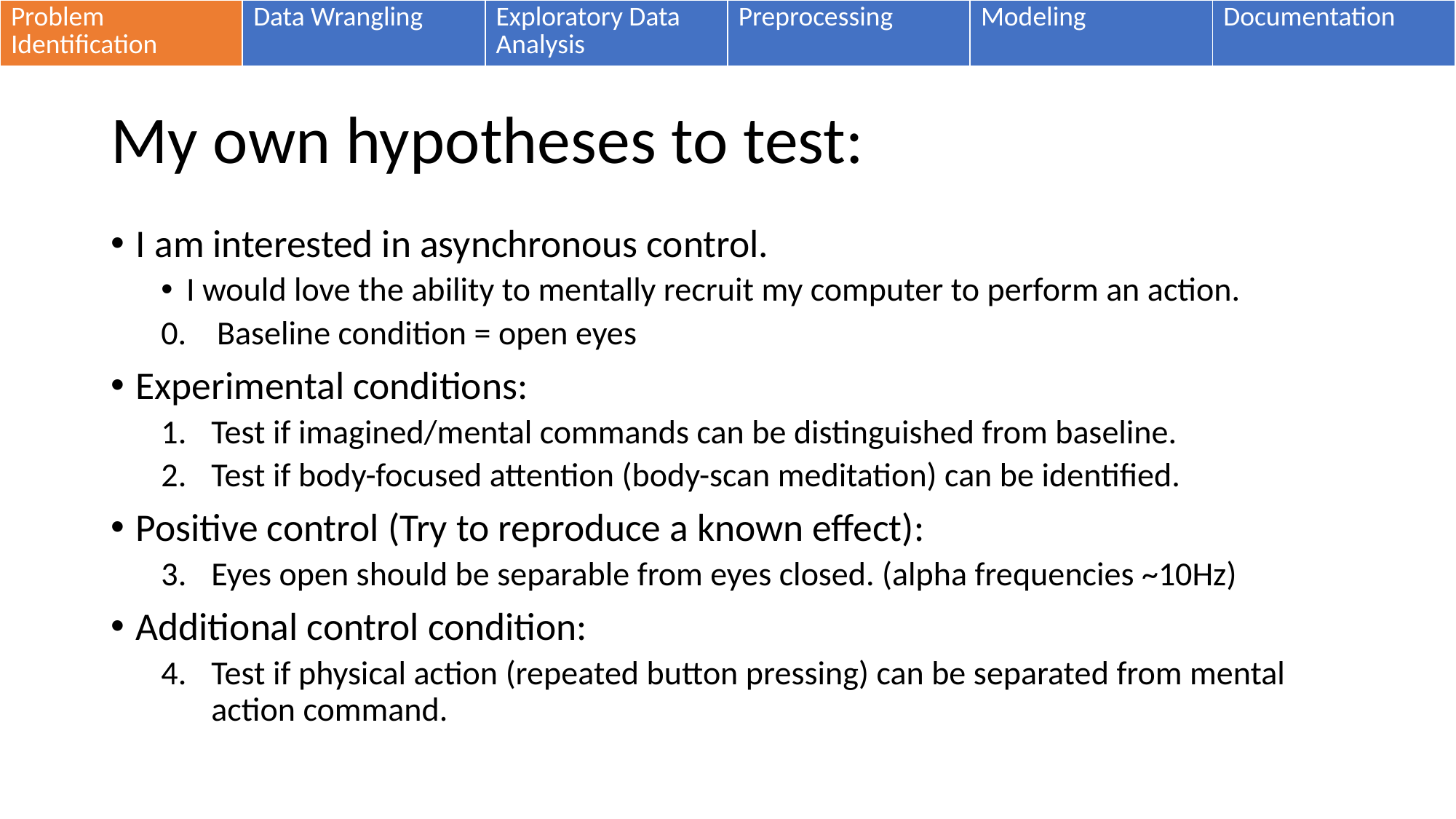

| Problem Identification | Data Wrangling | Exploratory Data Analysis | Preprocessing | Modeling | Documentation |
| --- | --- | --- | --- | --- | --- |
# My own hypotheses to test:
I am interested in asynchronous control.
I would love the ability to mentally recruit my computer to perform an action.
0.    Baseline condition = open eyes
Experimental conditions:
Test if imagined/mental commands can be distinguished from baseline.
Test if body-focused attention (body-scan meditation) can be identified.
Positive control (Try to reproduce a known effect):
Eyes open should be separable from eyes closed. (alpha frequencies ~10Hz)
Additional control condition:
Test if physical action (repeated button pressing) can be separated from mental action command.